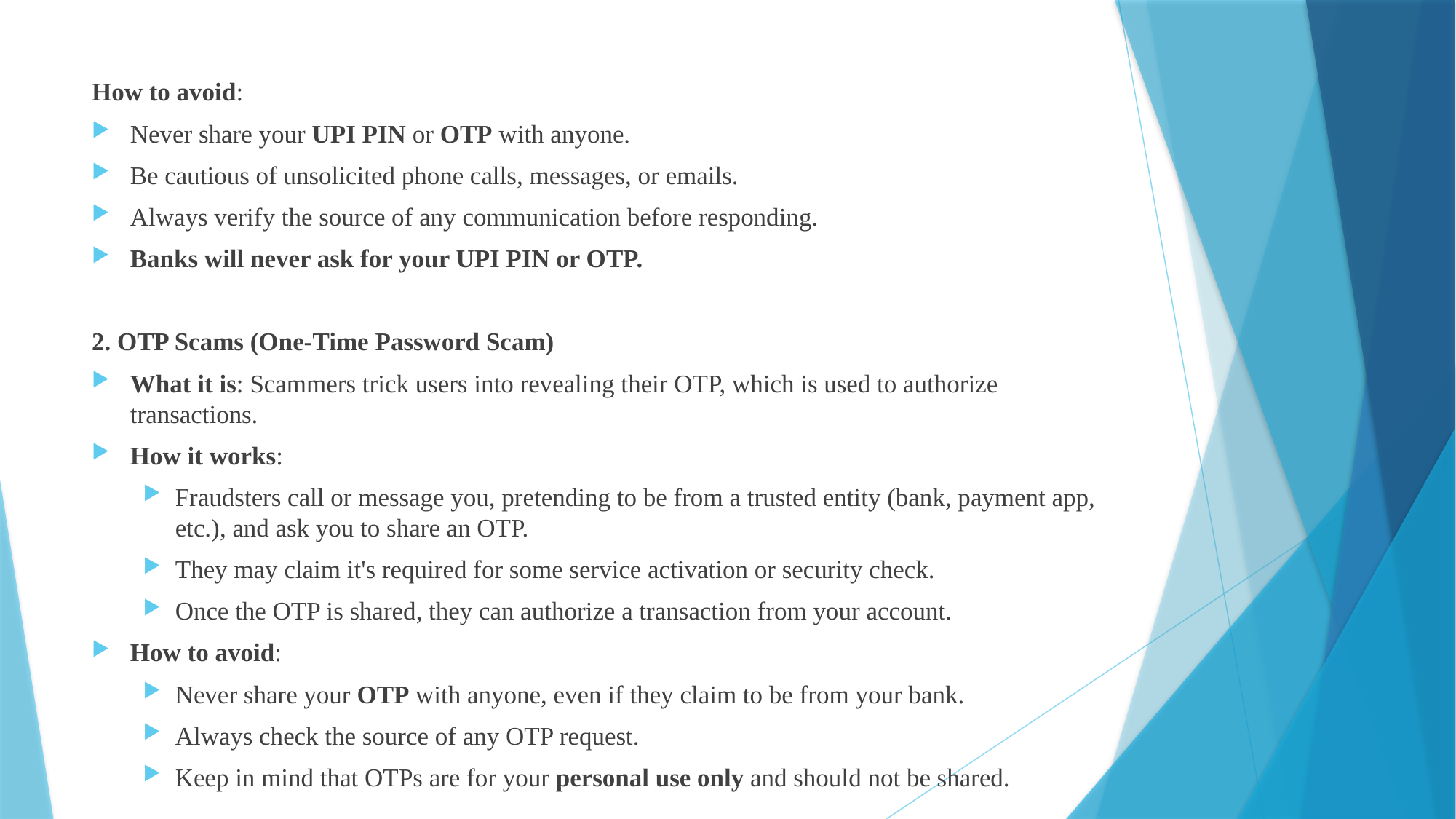

How to avoid:
Never share your UPI PIN or OTP with anyone.
Be cautious of unsolicited phone calls, messages, or emails.
Always verify the source of any communication before responding.
Banks will never ask for your UPI PIN or OTP.

2. OTP Scams (One-Time Password Scam)
What it is: Scammers trick users into revealing their OTP, which is used to authorize transactions.
How it works:
Fraudsters call or message you, pretending to be from a trusted entity (bank, payment app, etc.), and ask you to share an OTP.
They may claim it's required for some service activation or security check.
Once the OTP is shared, they can authorize a transaction from your account.
How to avoid:
Never share your OTP with anyone, even if they claim to be from your bank.
Always check the source of any OTP request.
Keep in mind that OTPs are for your personal use only and should not be shared.